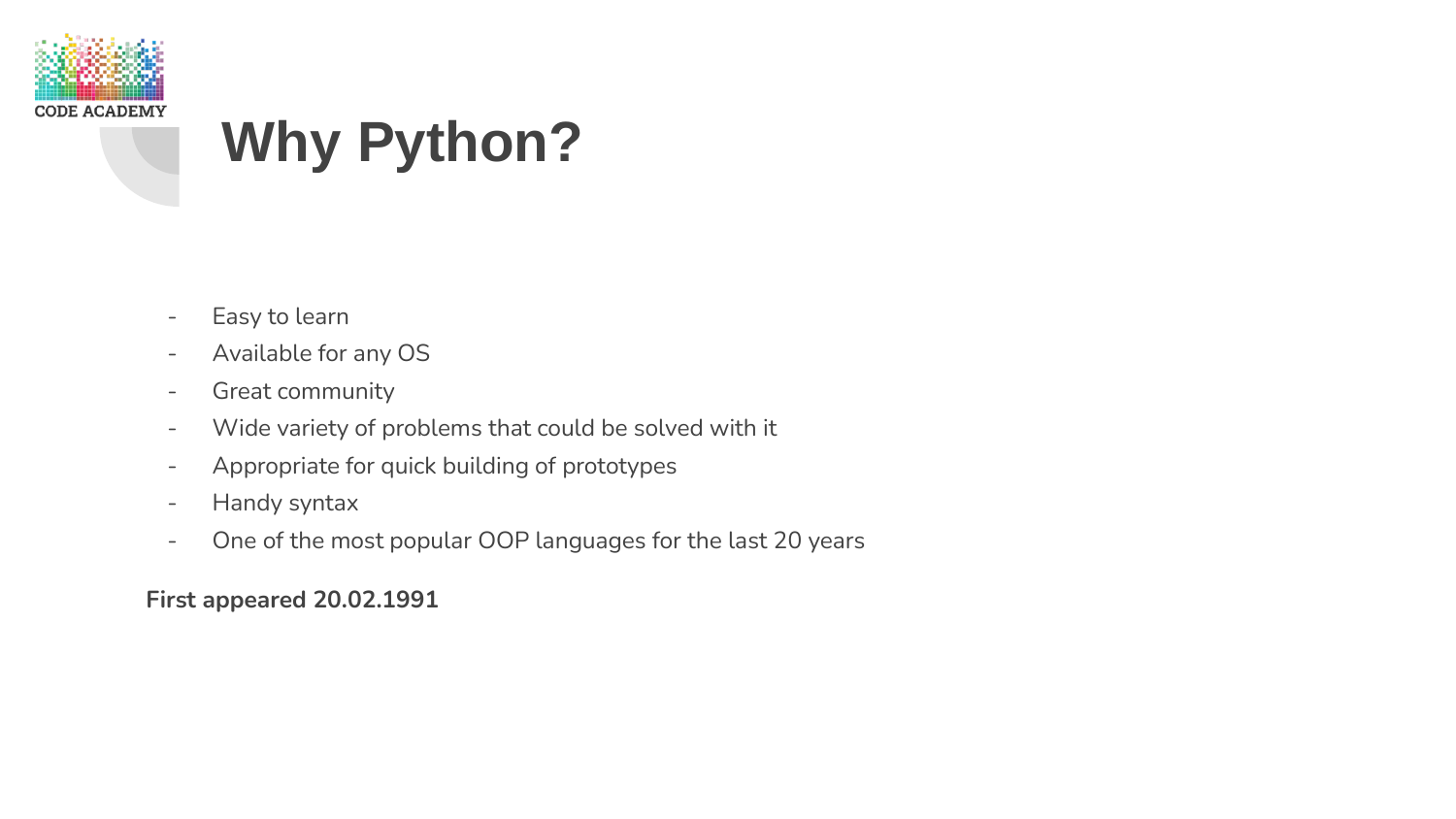

# Why Python?

Easy to learn
Available for any OS
Great community
Wide variety of problems that could be solved with it
Appropriate for quick building of prototypes
Handy syntax
One of the most popular OOP languages for the last 20 years
First appeared 20.02.1991